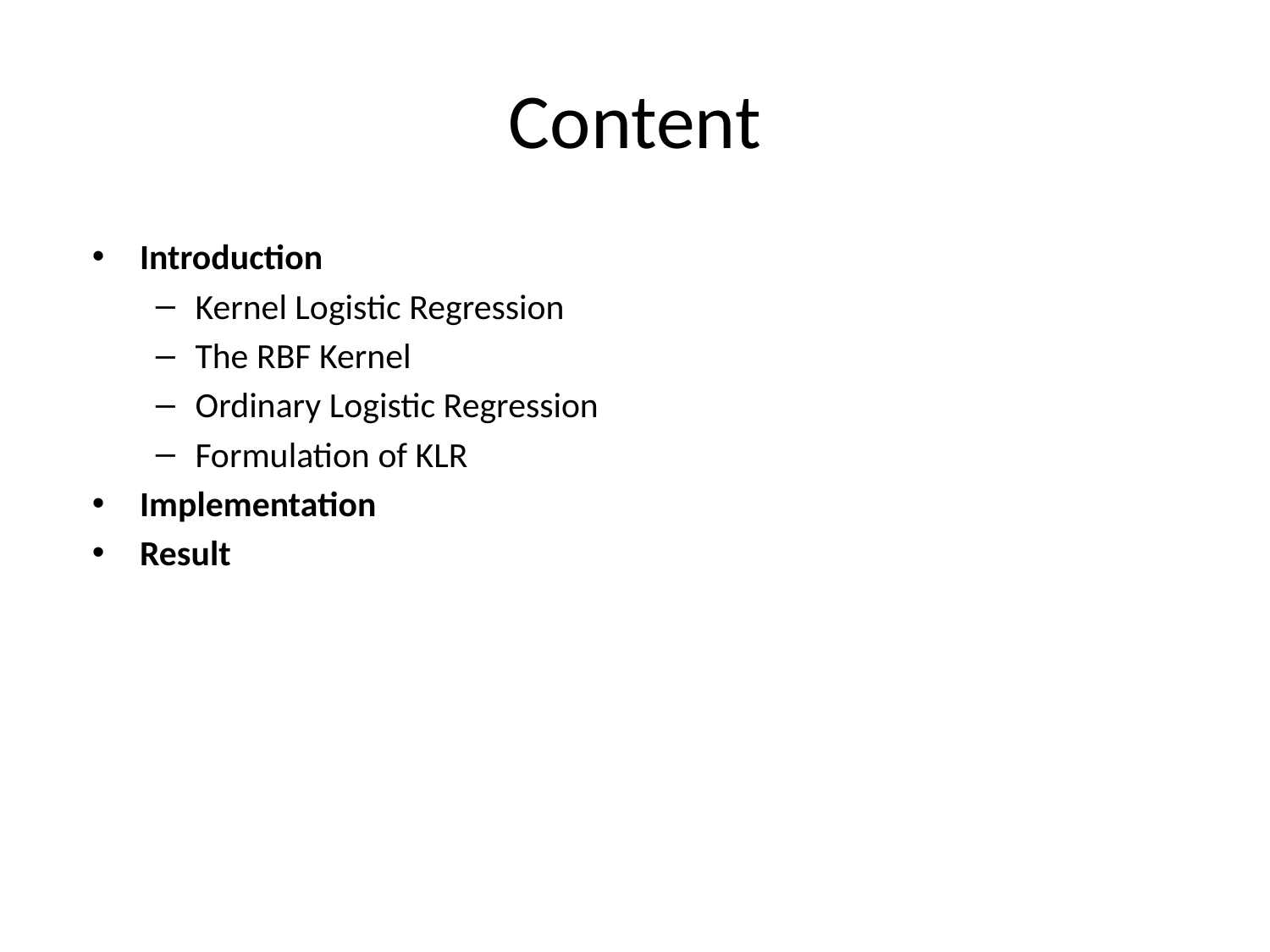

# Content
Introduction
Kernel Logistic Regression
The RBF Kernel
Ordinary Logistic Regression
Formulation of KLR
Implementation
Result